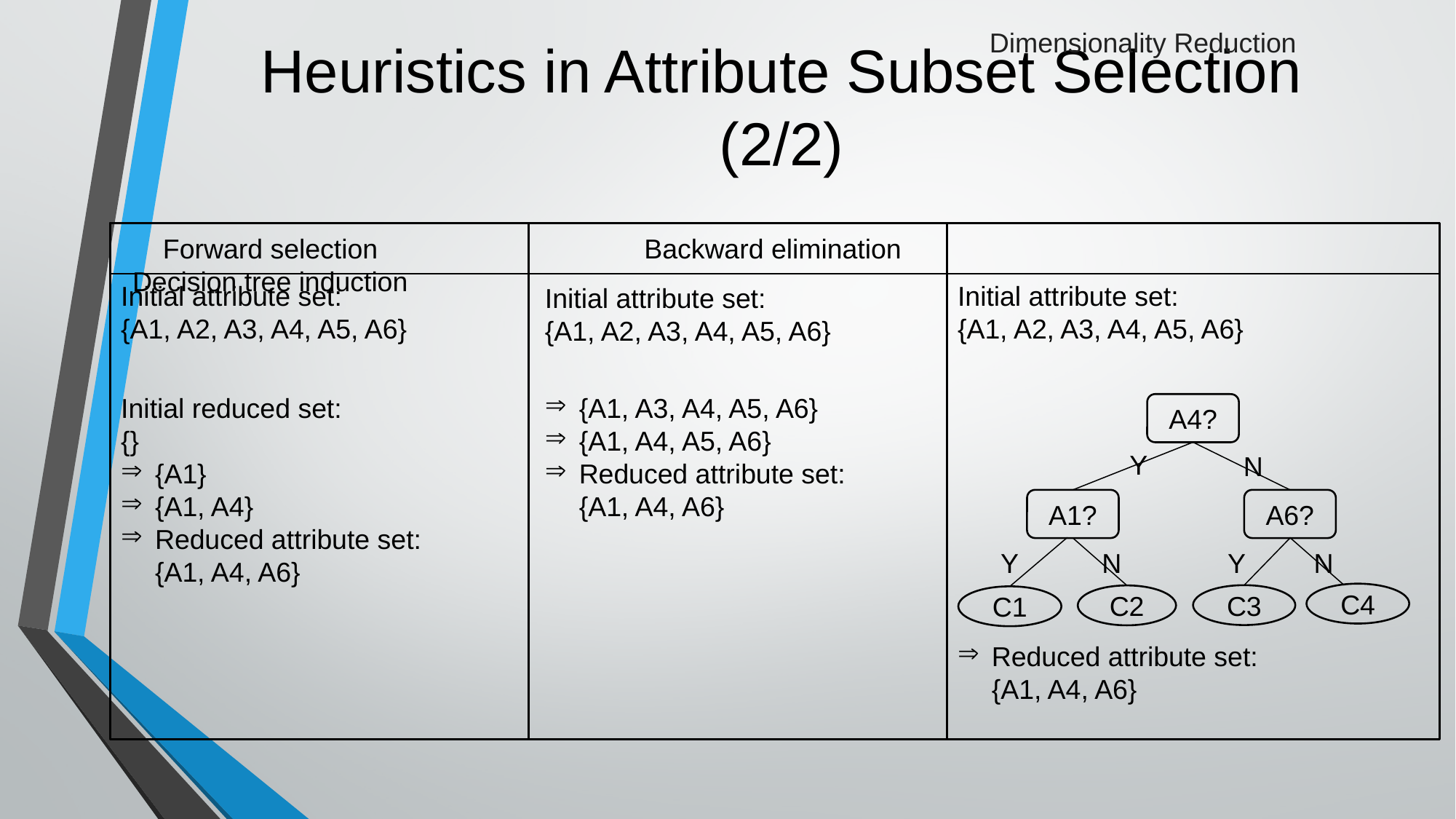

# Heuristics in Attribute Subset Selection (2/2)
Dimensionality Reduction

    Forward selection                                   Backward elimination                                                             Decision tree induction
Initial attribute set:
{A1, A2, A3, A4, A5, A6}

Reduced attribute set:
{A1, A4, A6}

Initial attribute set:
{A1, A2, A3, A4, A5, A6}
Initial attribute set:
{A1, A2, A3, A4, A5, A6}
Initial reduced set:
{}
{A1}
{A1, A4}
Reduced attribute set:
{A1, A4, A6}
{A1, A3, A4, A5, A6}
{A1, A4, A5, A6}
Reduced attribute set:
{A1, A4, A6}
A4?
Y
N
A1?
A6?
Y           N              Y         N
C4
C3
C2
C1